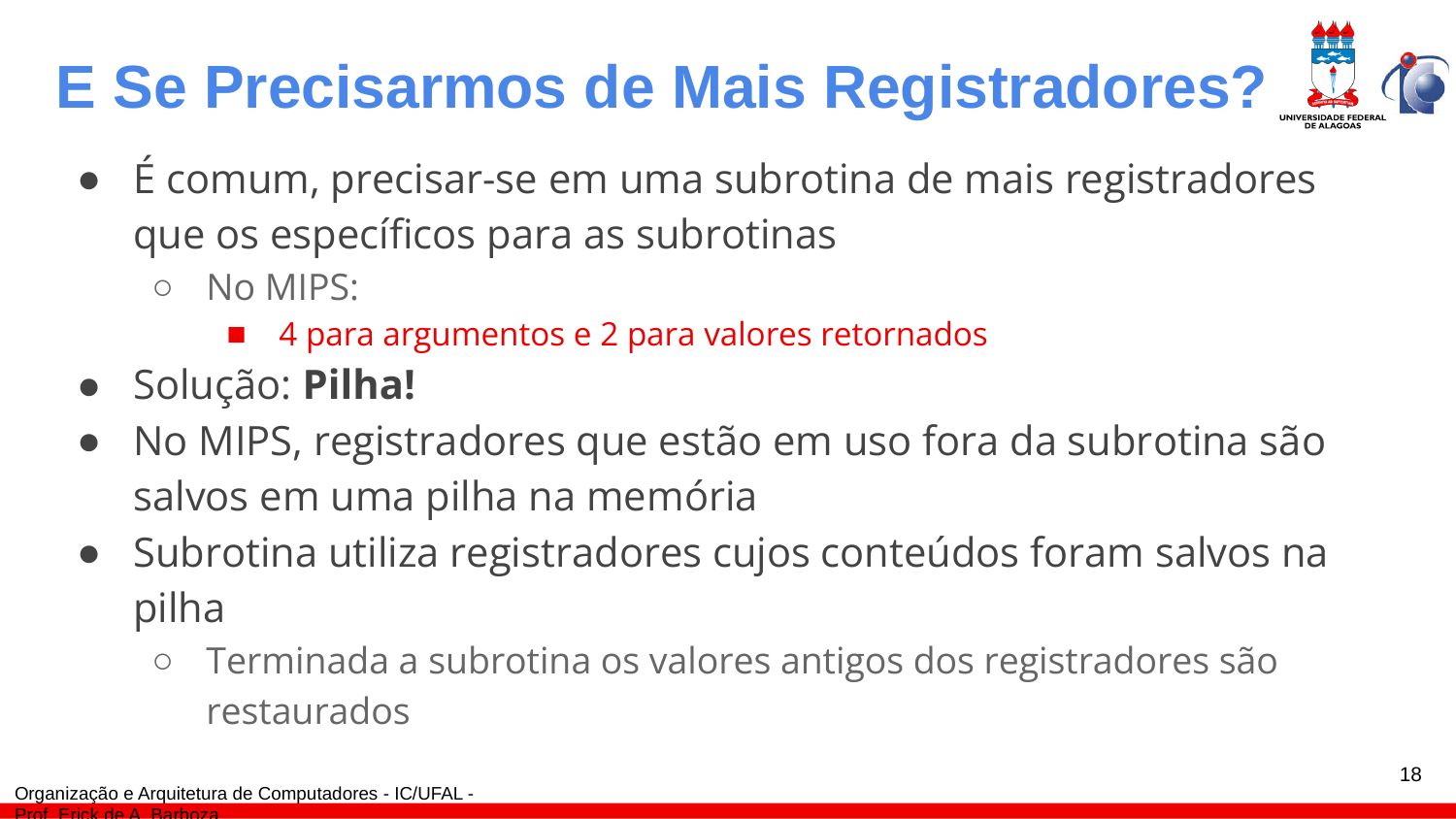

# E Se Precisarmos de Mais Registradores?
É comum, precisar-se em uma subrotina de mais registradores que os específicos para as subrotinas
No MIPS:
4 para argumentos e 2 para valores retornados
Solução: Pilha!
No MIPS, registradores que estão em uso fora da subrotina são salvos em uma pilha na memória
Subrotina utiliza registradores cujos conteúdos foram salvos na pilha
Terminada a subrotina os valores antigos dos registradores são restaurados
18